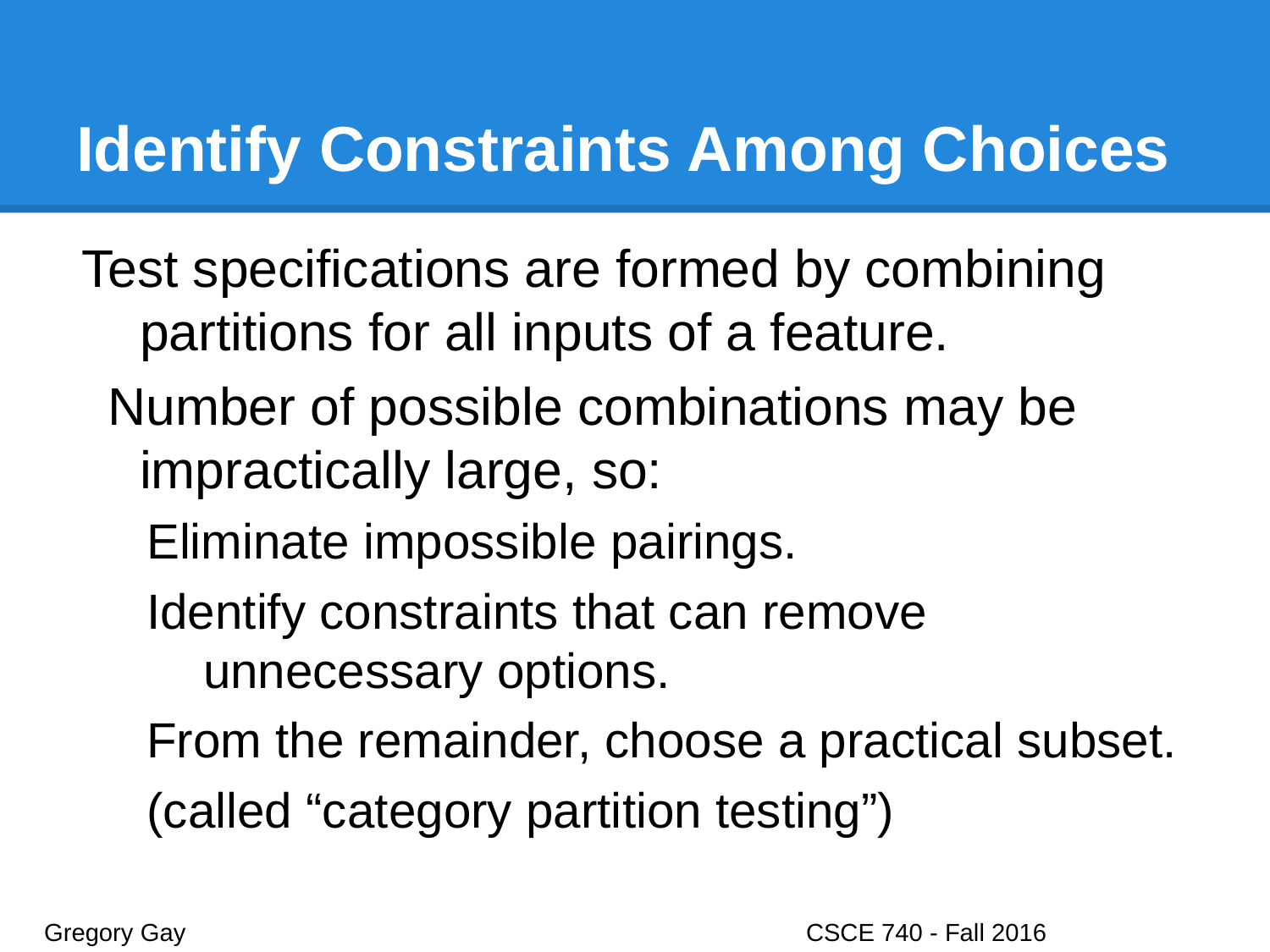

# Identify Constraints Among Choices
Test specifications are formed by combining partitions for all inputs of a feature.
Number of possible combinations may be impractically large, so:
Eliminate impossible pairings.
Identify constraints that can remove unnecessary options.
From the remainder, choose a practical subset.
(called “category partition testing”)
Gregory Gay					CSCE 740 - Fall 2016								28